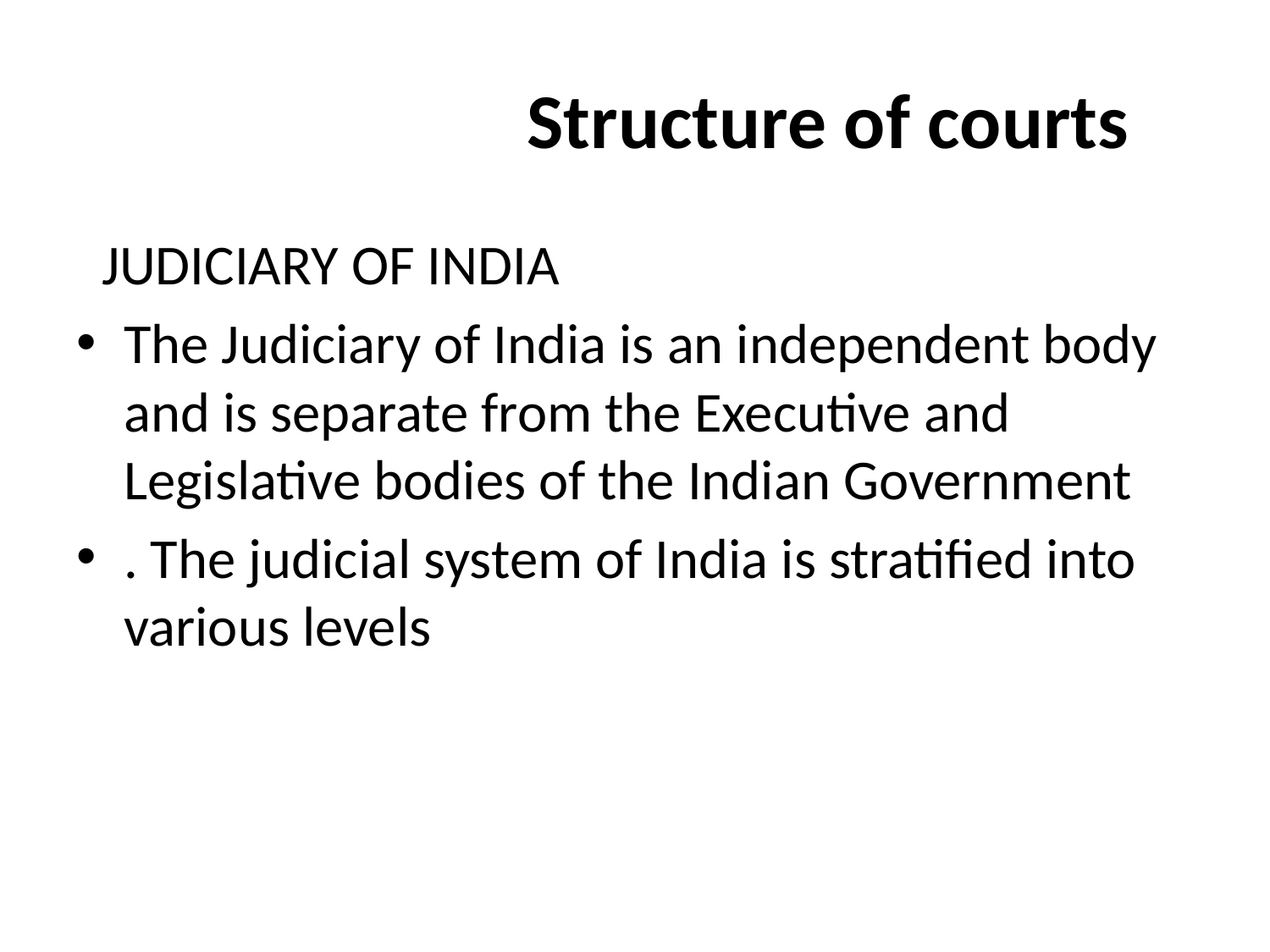

# Structure of courts
  JUDICIARY OF INDIA
The Judiciary of India is an independent body and is separate from the Executive and Legislative bodies of the Indian Government
. The judicial system of India is stratified into various levels